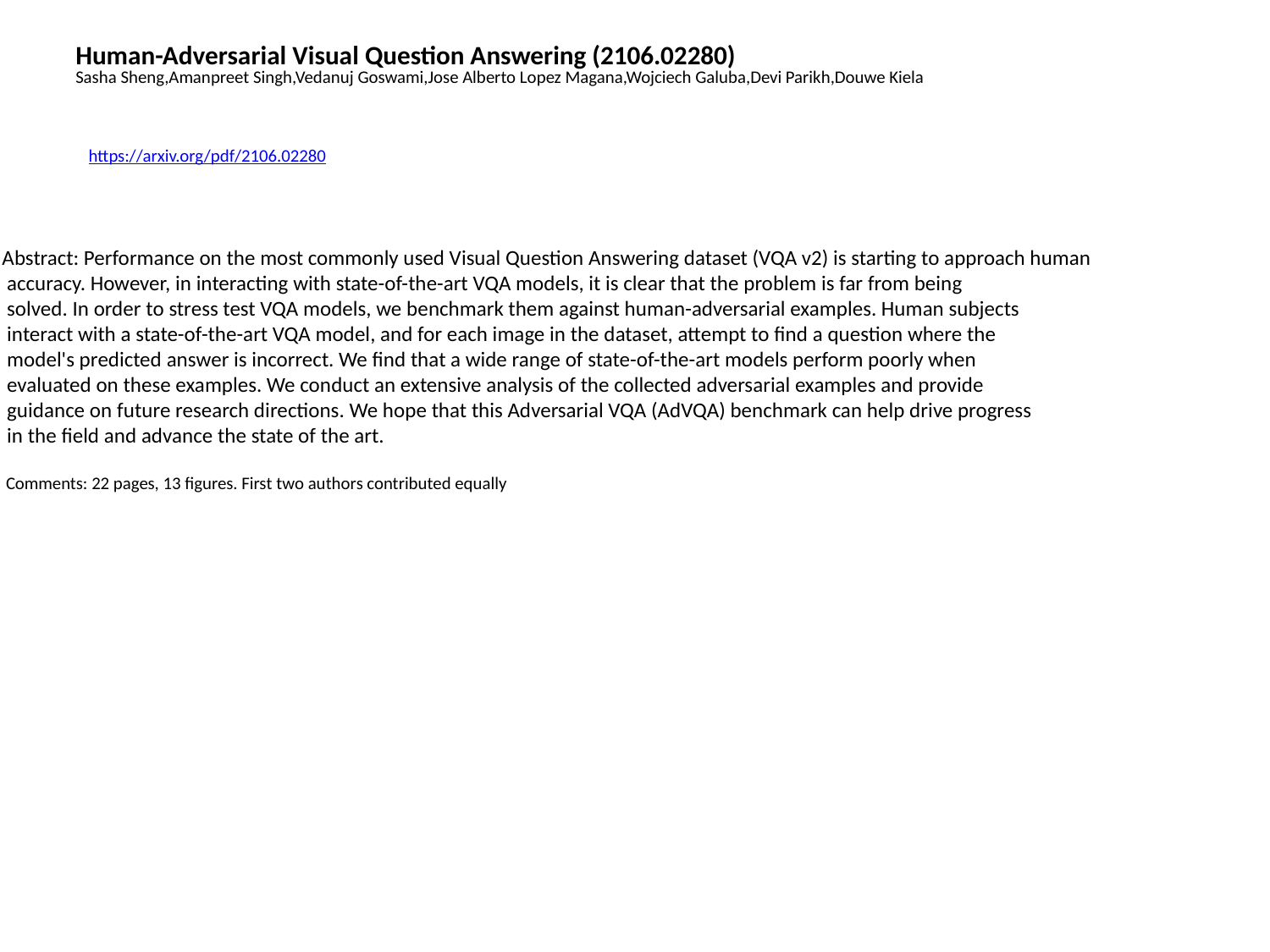

Human-Adversarial Visual Question Answering (2106.02280)
Sasha Sheng,Amanpreet Singh,Vedanuj Goswami,Jose Alberto Lopez Magana,Wojciech Galuba,Devi Parikh,Douwe Kiela

https://arxiv.org/pdf/2106.02280

Abstract: Performance on the most commonly used Visual Question Answering dataset (VQA v2) is starting to approach human
 accuracy. However, in interacting with state-of-the-art VQA models, it is clear that the problem is far from being
 solved. In order to stress test VQA models, we benchmark them against human-adversarial examples. Human subjects
 interact with a state-of-the-art VQA model, and for each image in the dataset, attempt to find a question where the
 model's predicted answer is incorrect. We find that a wide range of state-of-the-art models perform poorly when
 evaluated on these examples. We conduct an extensive analysis of the collected adversarial examples and provide
 guidance on future research directions. We hope that this Adversarial VQA (AdVQA) benchmark can help drive progress
 in the field and advance the state of the art.
 Comments: 22 pages, 13 figures. First two authors contributed equally